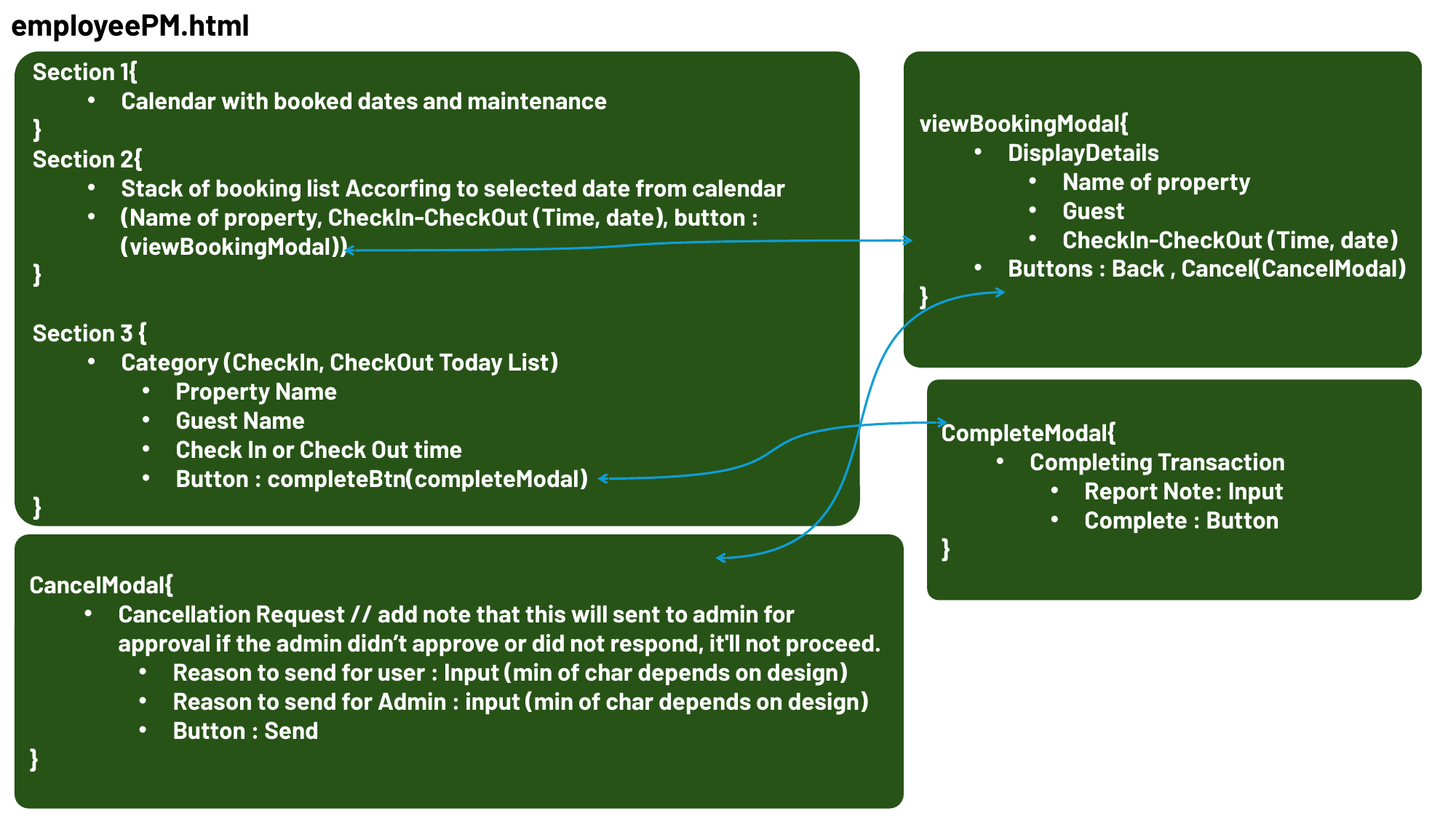

employeePM.html
viewBookingModal{
DisplayDetails
Name of property
Guest
CheckIn-CheckOut (Time, date)
Buttons : Back , Cancel(CancelModal)
}
Section 1{
Calendar with booked dates and maintenance
}
Section 2{
Stack of booking list Accorfing to selected date from calendar
(Name of property, CheckIn-CheckOut (Time, date), button : (viewBookingModal))
}

Section 3 {
Category (CheckIn, CheckOut Today List)
Property Name
Guest Name
Check In or Check Out time
Button : completeBtn(completeModal)
}
CompleteModal{
Completing Transaction
Report Note: Input
Complete : Button
}
CancelModal{
Cancellation Request // add note that this will sent to admin for approval if the admin didn’t approve or did not respond, it'll not proceed.
Reason to send for user : Input (min of char depends on design)
Reason to send for Admin : input (min of char depends on design)
Button : Send
}